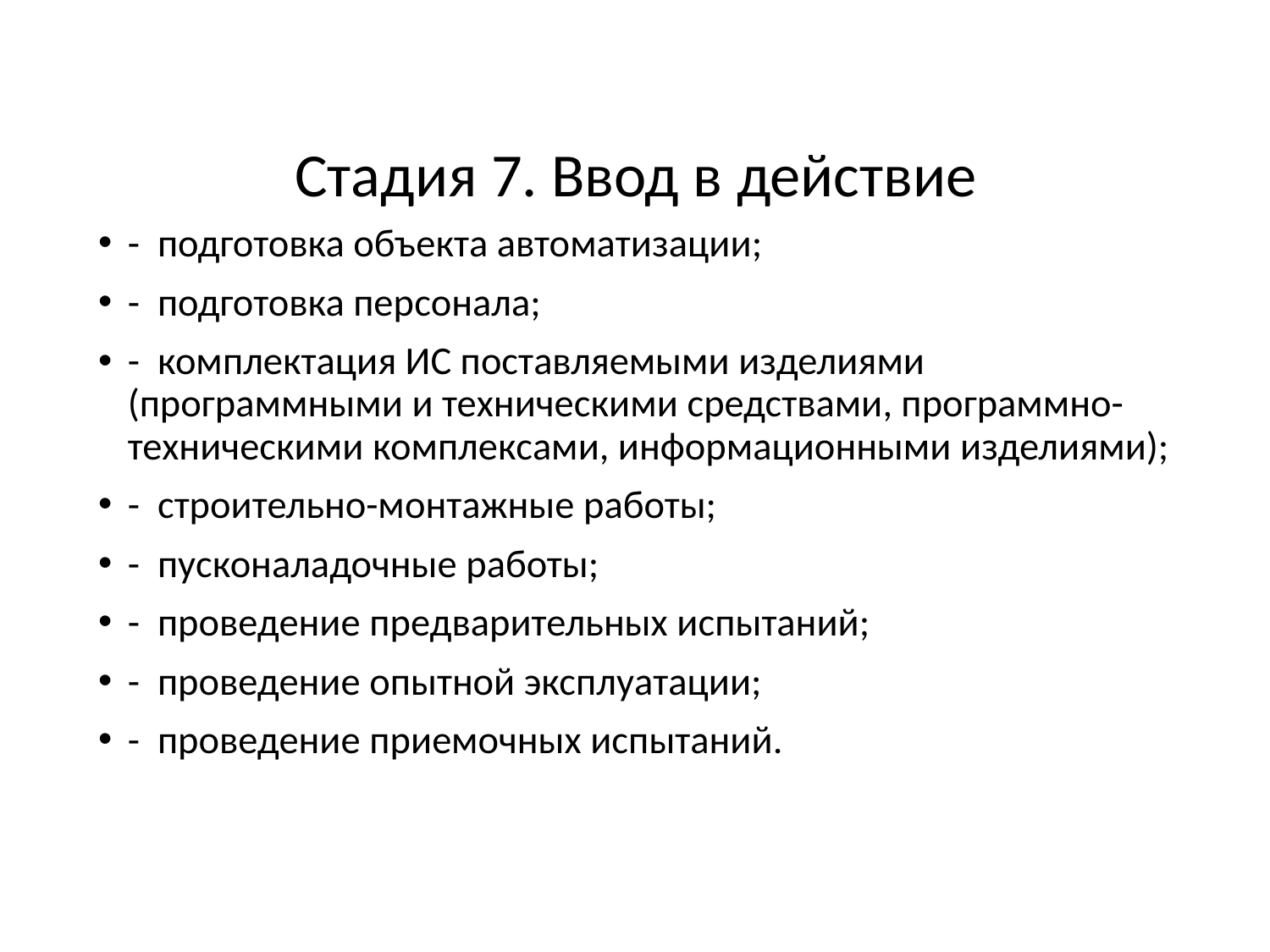

# Стадия 7. Ввод в действие
-  подготовка объекта автоматизации;
-  подготовка персонала;
-  комплектация ИС поставляемыми изделиями (программными и техническими средствами, программно-техническими комплексами, информационными изделиями);
-  строительно-монтажные работы;
-  пусконаладочные работы;
-  проведение предварительных испытаний;
-  проведение опытной эксплуатации;
-  проведение приемочных испытаний.